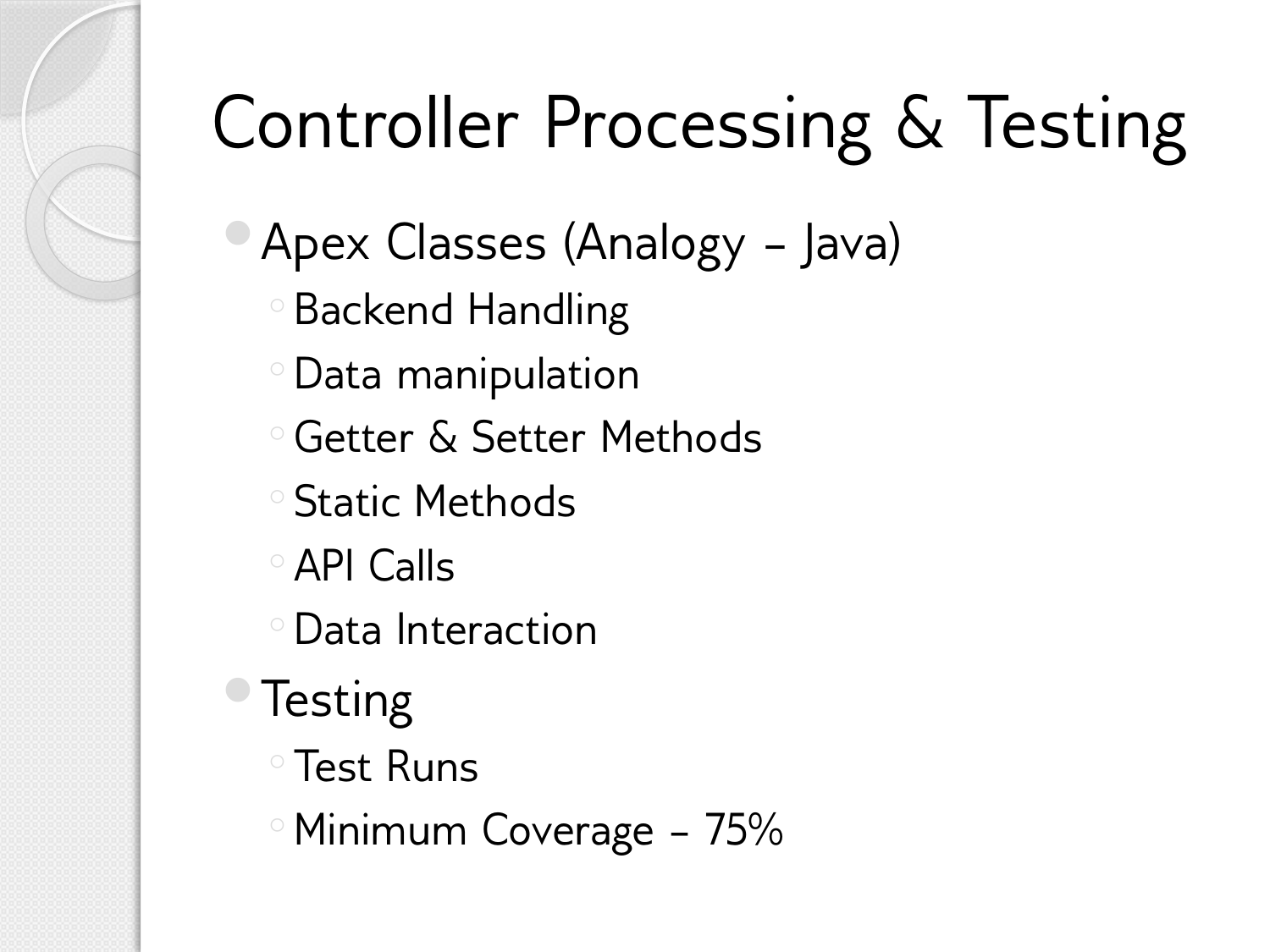

# Controller Processing & Testing
Apex Classes (Analogy – Java)
Backend Handling
Data manipulation
Getter & Setter Methods
Static Methods
API Calls
Data Interaction
Testing
Test Runs
Minimum Coverage – 75%